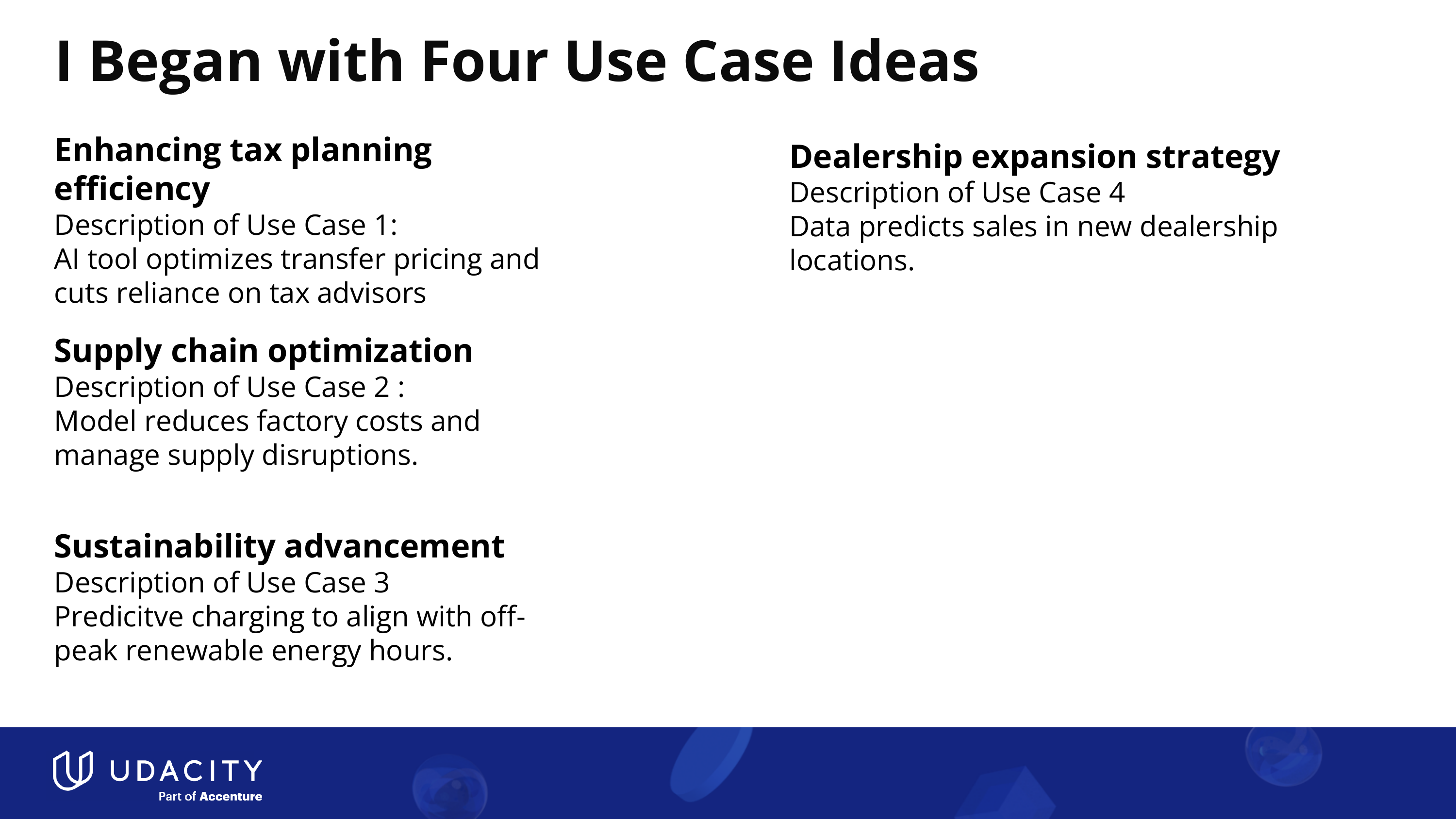

# I Began with Four Use Case Ideas
Enhancing tax planning efficiency
Description of Use Case 1:
AI tool optimizes transfer pricing and cuts reliance on tax advisors
Dealership expansion strategy
Description of Use Case 4
Data predicts sales in new dealership locations.
Supply chain optimization
Description of Use Case 2 :
Model reduces factory costs and manage supply disruptions.
Sustainability advancement
Description of Use Case 3
Predicitve charging to align with off-peak renewable energy hours.